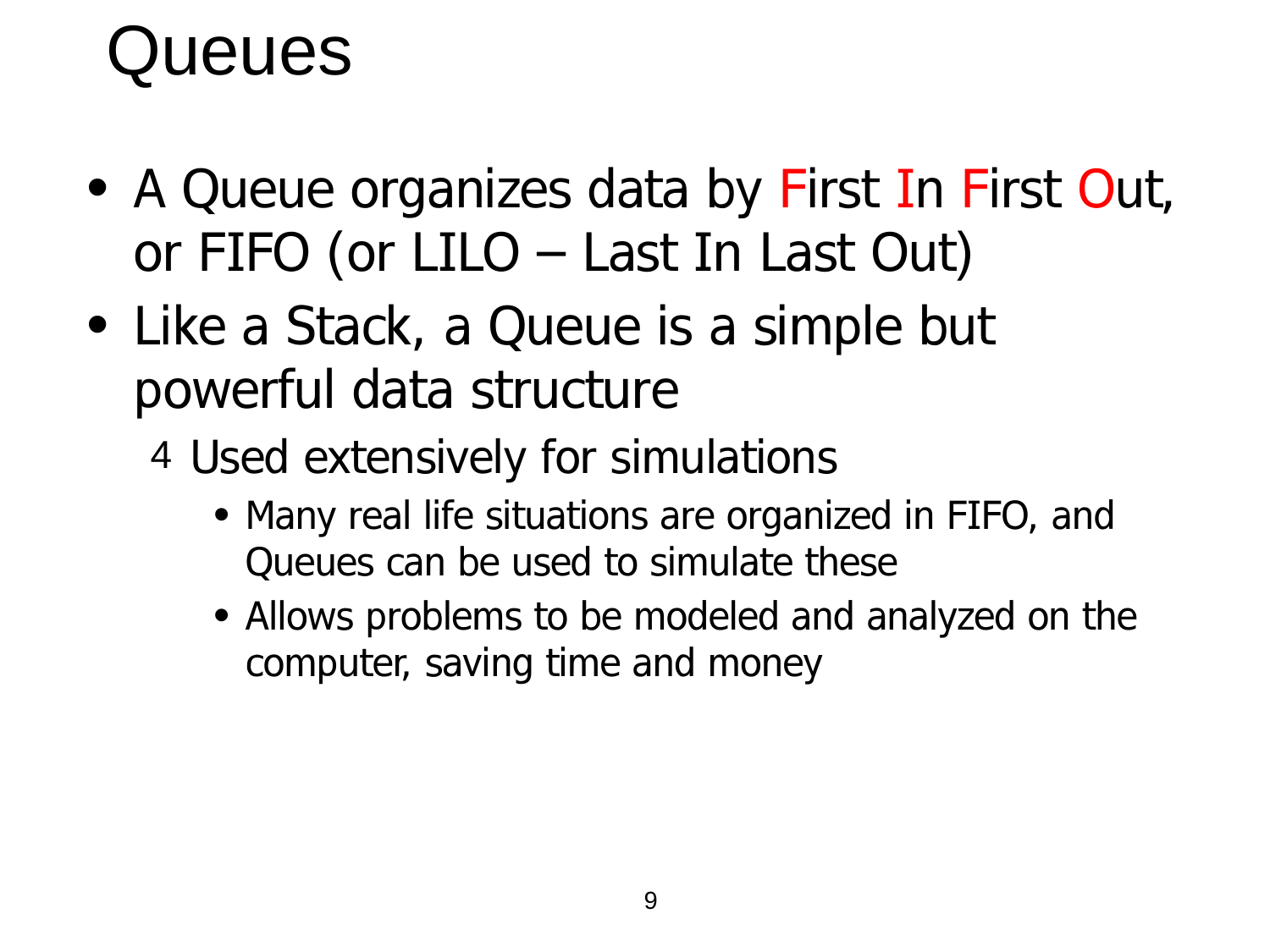

# Queues
A Queue organizes data by First In First Out, or FIFO (or LILO – Last In Last Out)
Like a Stack, a Queue is a simple but powerful data structure
Used extensively for simulations
Many real life situations are organized in FIFO, and Queues can be used to simulate these
Allows problems to be modeled and analyzed on the computer, saving time and money

9